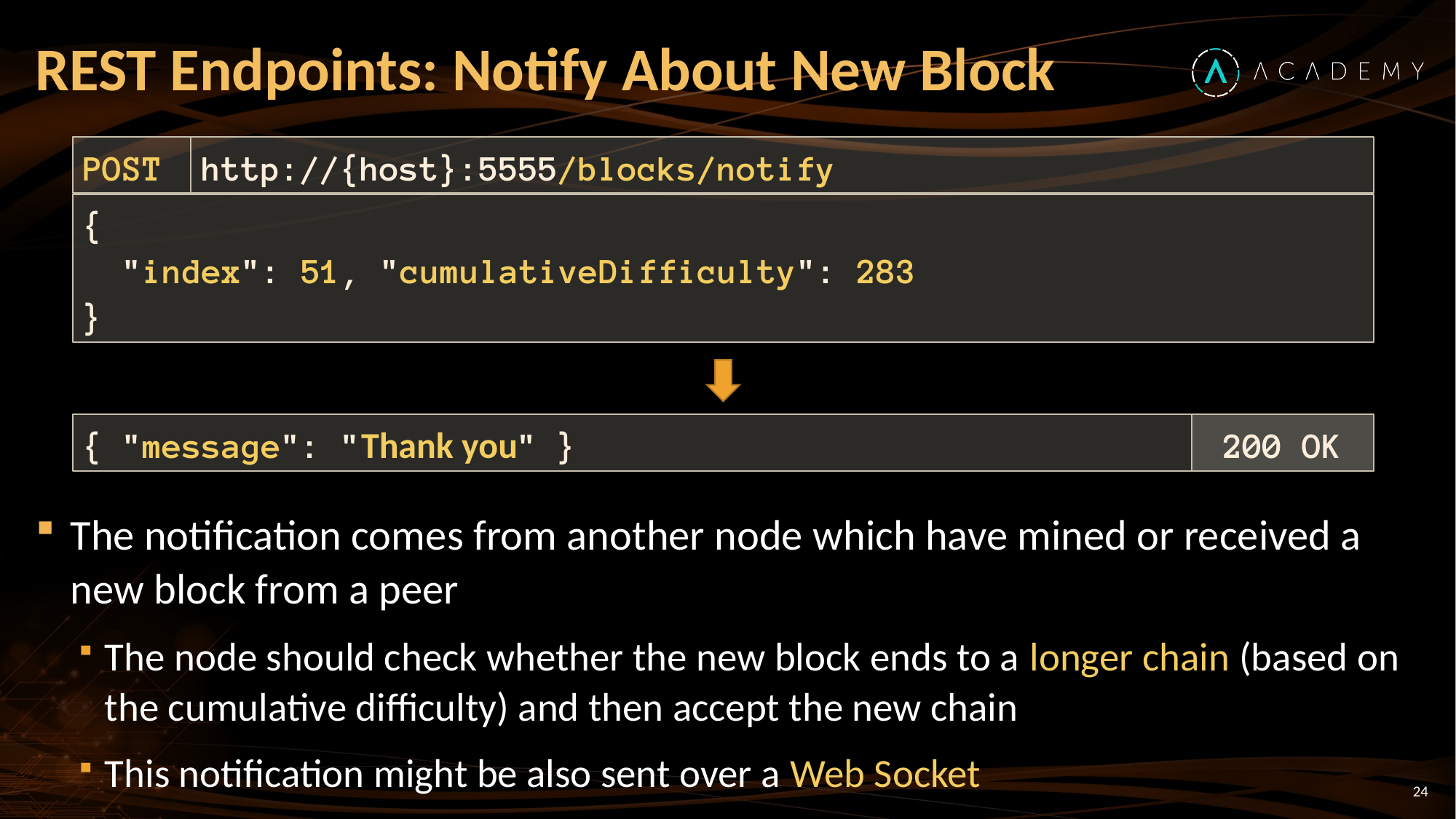

# REST Endpoints: Notify About New Block
POST
http://{host}:5555/blocks/notify
{
  "index": 51, "cumulativeDifficulty": 283
}

200 OK
{ "message": "Thank you" }
The notification comes from another node which have mined or received a new block from a peer
The node should check whether the new block ends to a longer chain (based on the cumulative difficulty) and then accept the new chain
This notification might be also sent over a Web Socket
24